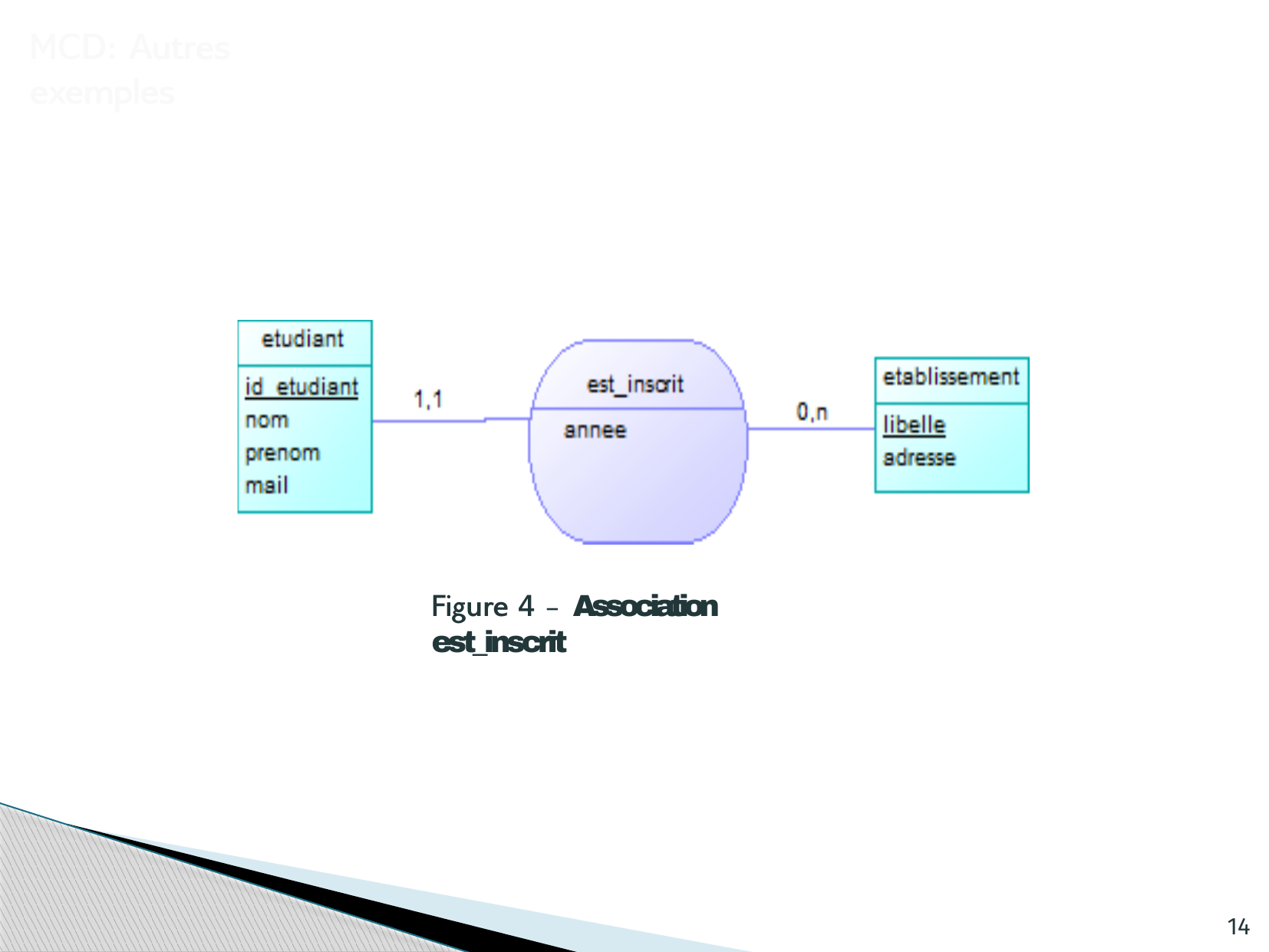

MCD: Autres exemples

Figure 4 – Association est_inscrit
14